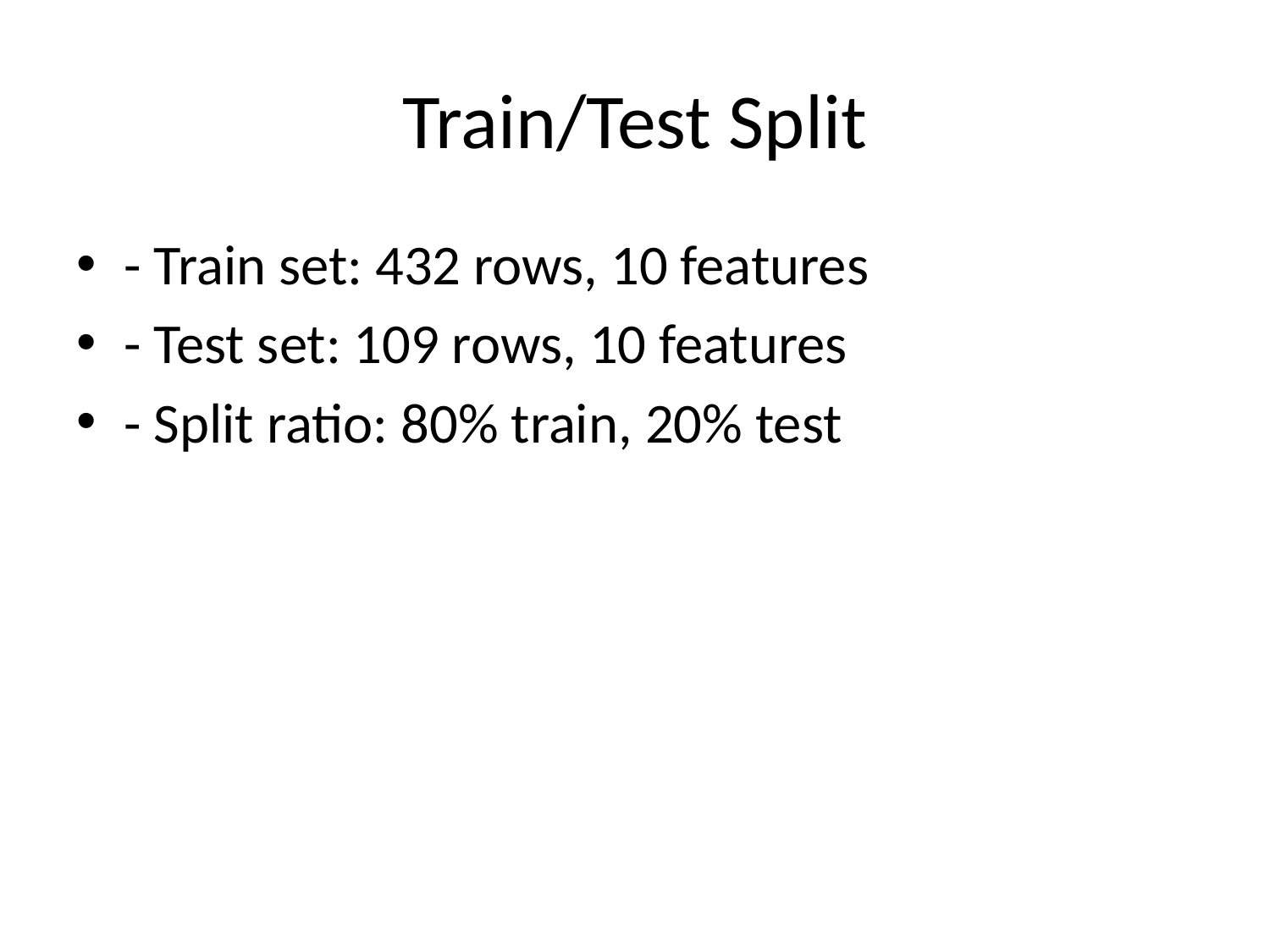

# Train/Test Split
- Train set: 432 rows, 10 features
- Test set: 109 rows, 10 features
- Split ratio: 80% train, 20% test